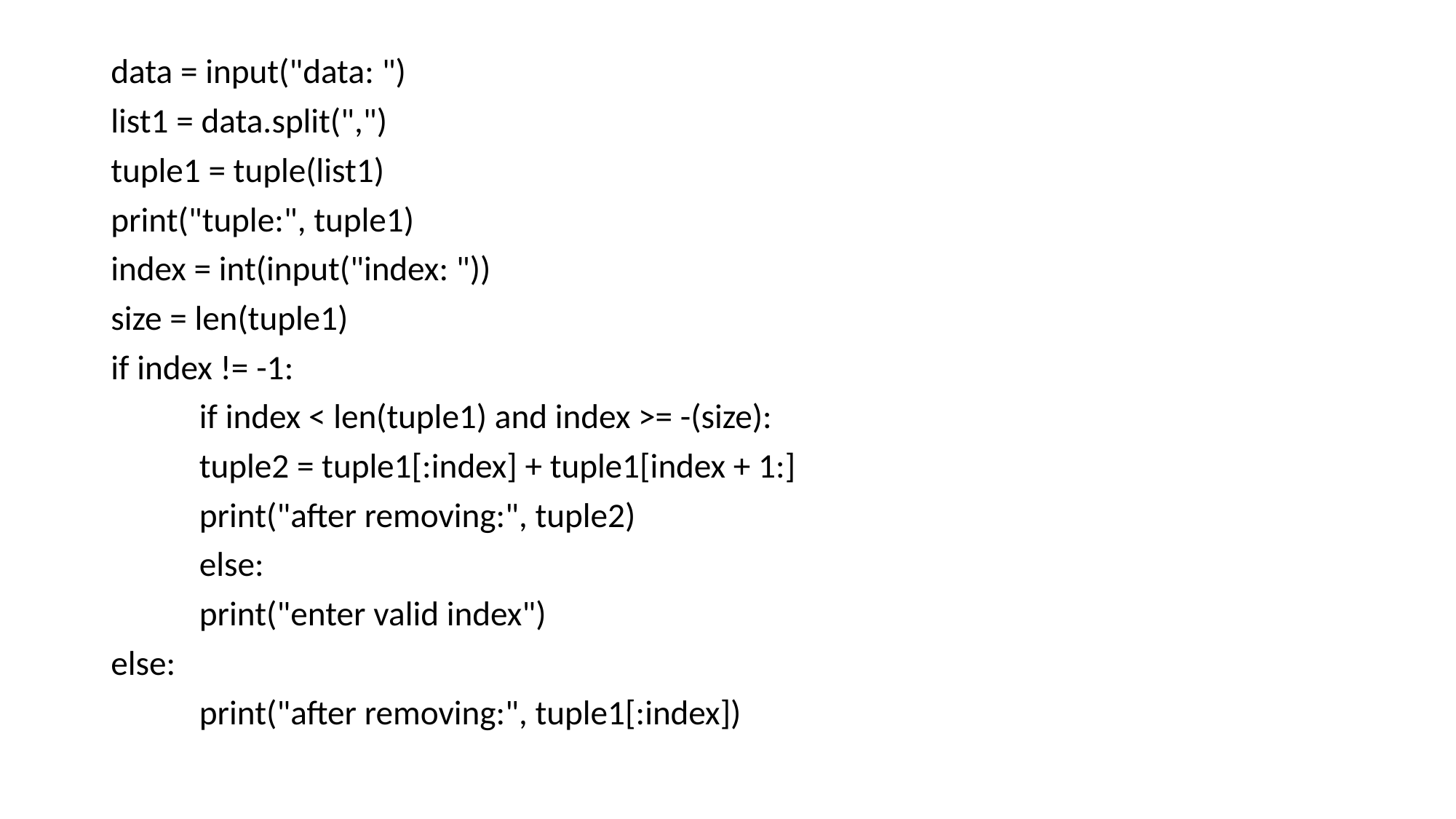

data = input("data: ")
list1 = data.split(",")
tuple1 = tuple(list1)
print("tuple:", tuple1)
index = int(input("index: "))
size = len(tuple1)
if index != -1:
	if index < len(tuple1) and index >= -(size):
		tuple2 = tuple1[:index] + tuple1[index + 1:]
		print("after removing:", tuple2)
	else:
		print("enter valid index")
else:
	print("after removing:", tuple1[:index])